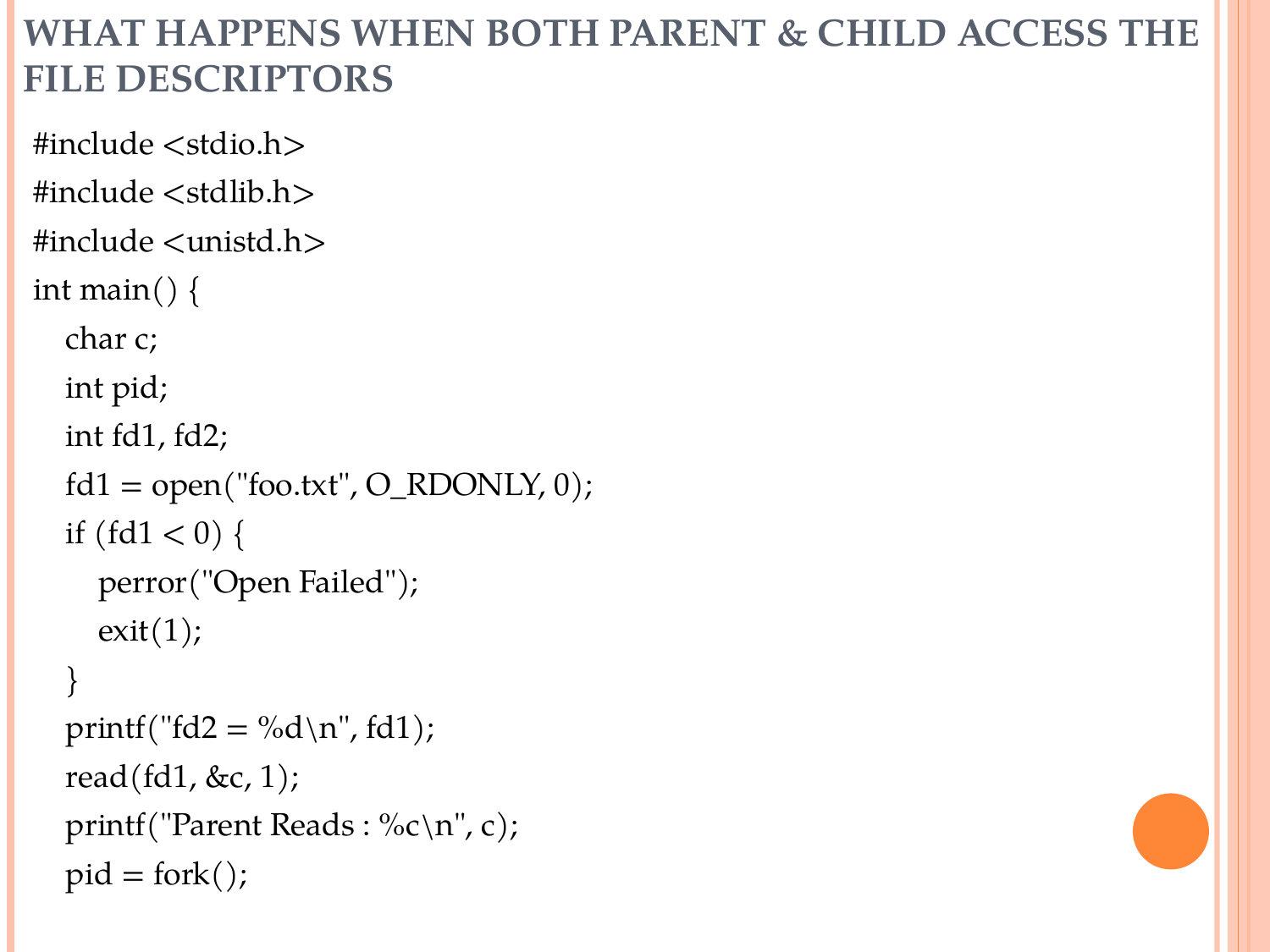

# What happens when both parent & child access the file descriptors
#include <stdio.h>
#include <stdlib.h>
#include <unistd.h>
int main() {
    char c;
    int pid;
    int fd1, fd2;
    fd1 = open("foo.txt", O_RDONLY, 0);
    if (fd1 < 0) {
        perror("Open Failed");
        exit(1);
    }
    printf("fd2 = %d\n", fd1);
    read(fd1, &c, 1);
    printf("Parent Reads : %c\n", c);
    pid = fork();